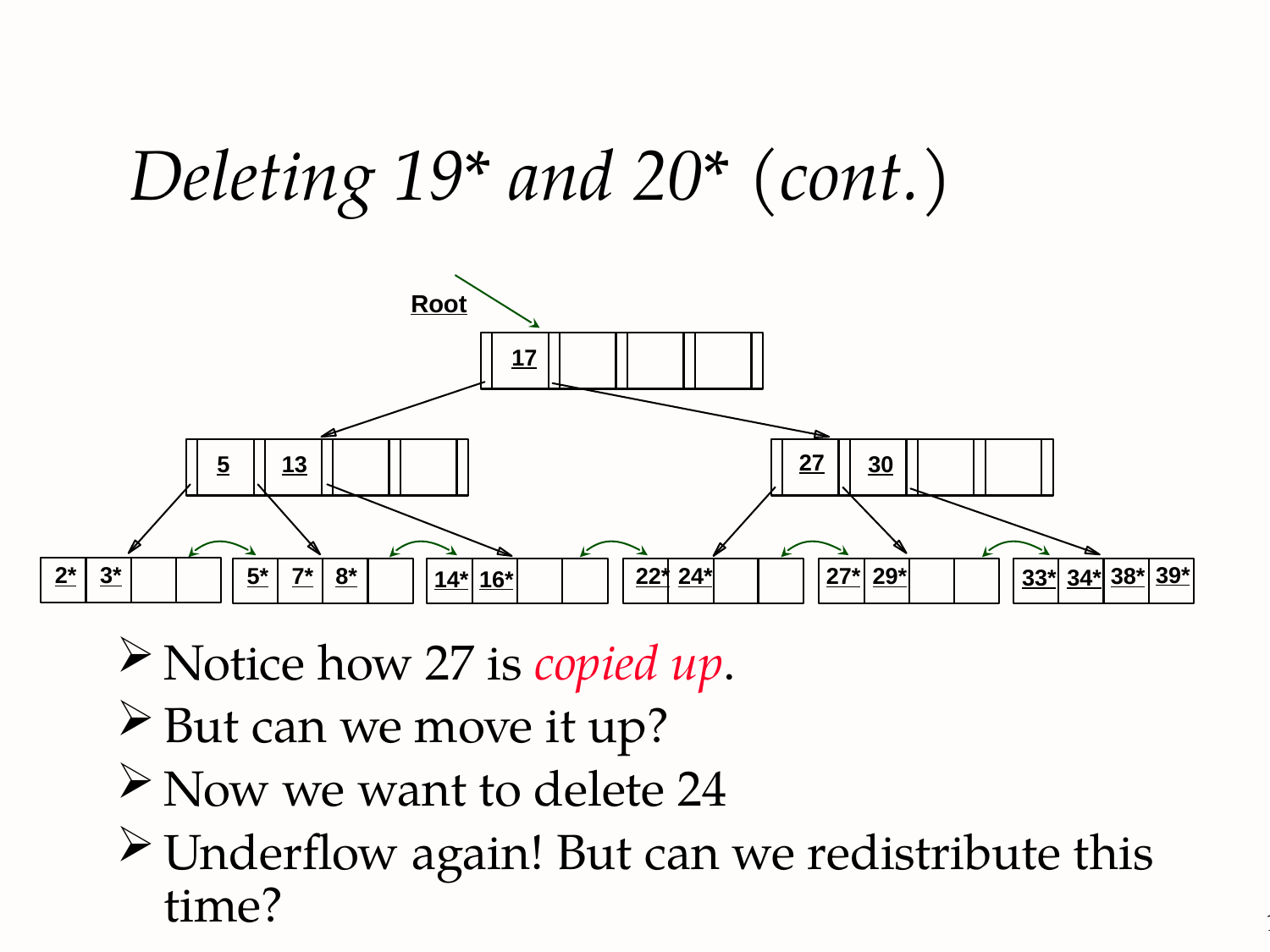

Deleting 19* and 20* (cont.)

Root

17

27
5
13
30

39*
2*
3*
5*
7*
8*
22*
24*
27*
29*
38*
33*
34*

14*
16*

Notice how 27 is copied up.
But can we move it up?
Now we want to delete 24
Underflow again! But can we redistribute this time?

# 18